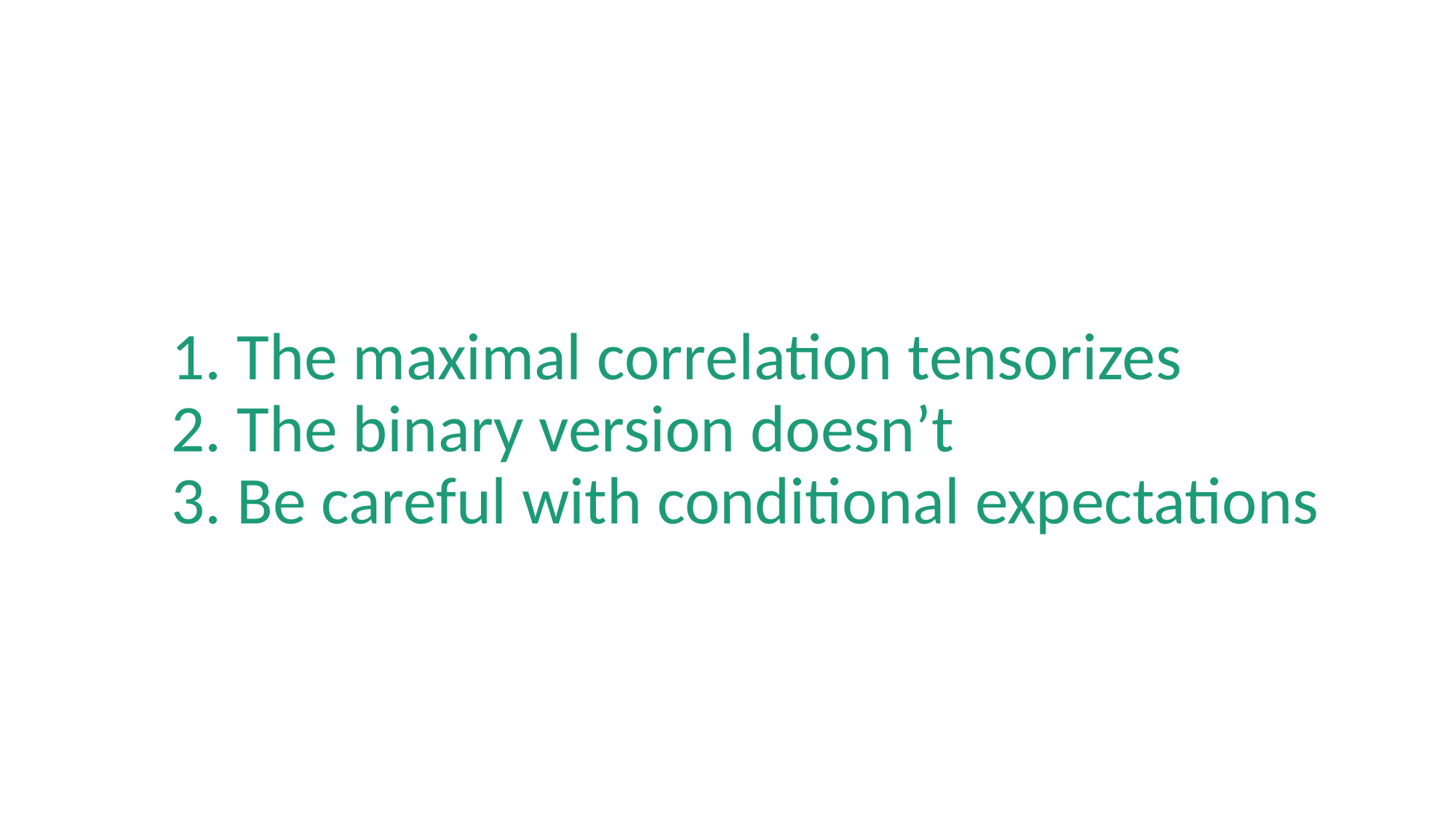

# 1. The maximal correlation tensorizes 2. The binary version doesn’t 3. Be careful with conditional expectations